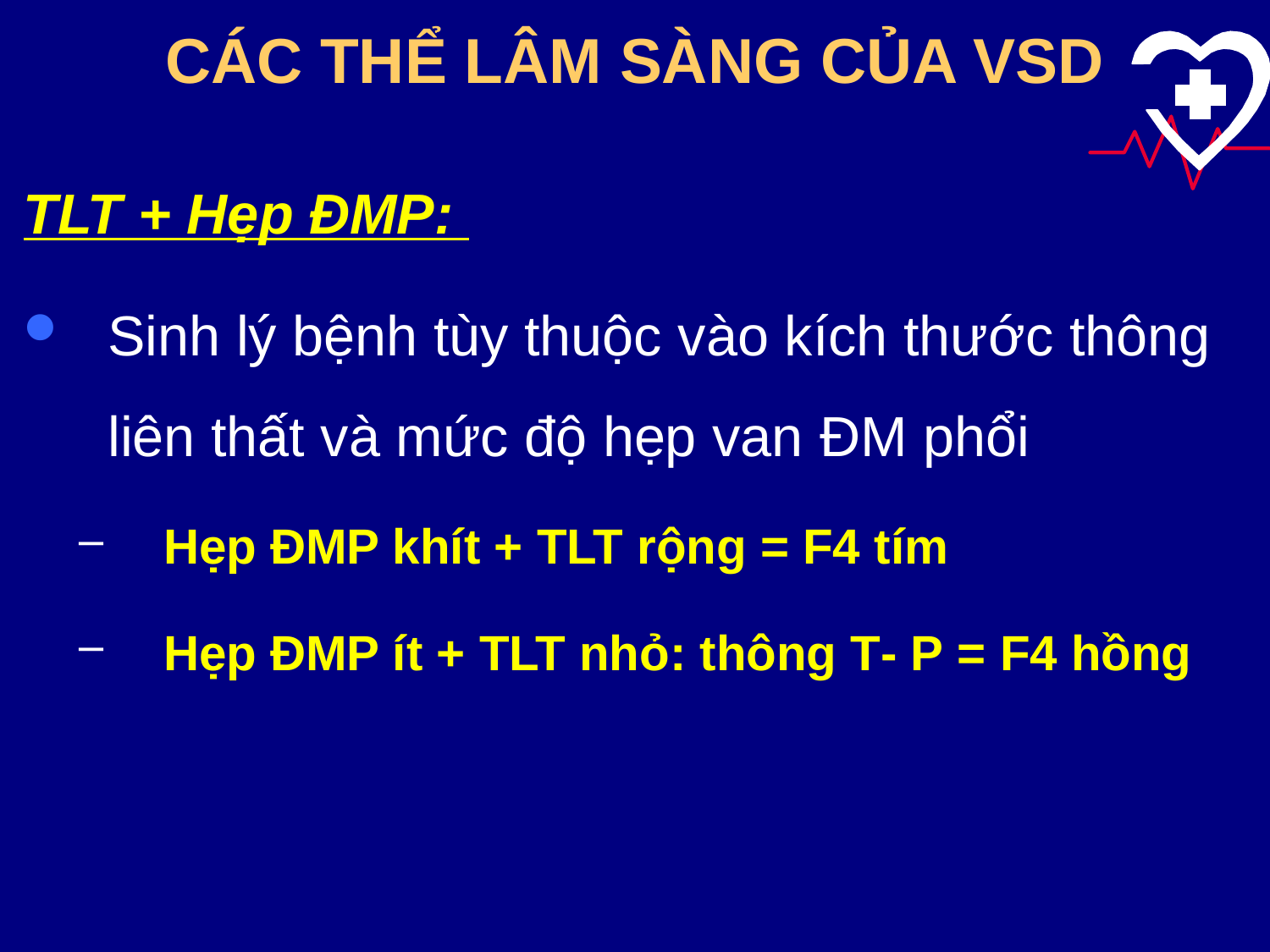

# CÁC THỂ LÂM SÀNG CỦA VSD
TLT + Hẹp ĐMP:
Sinh lý bệnh tùy thuộc vào kích thước thông liên thất và mức độ hẹp van ĐM phổi
Hẹp ĐMP khít + TLT rộng = F4 tím
Hẹp ĐMP ít + TLT nhỏ: thông T- P = F4 hồng